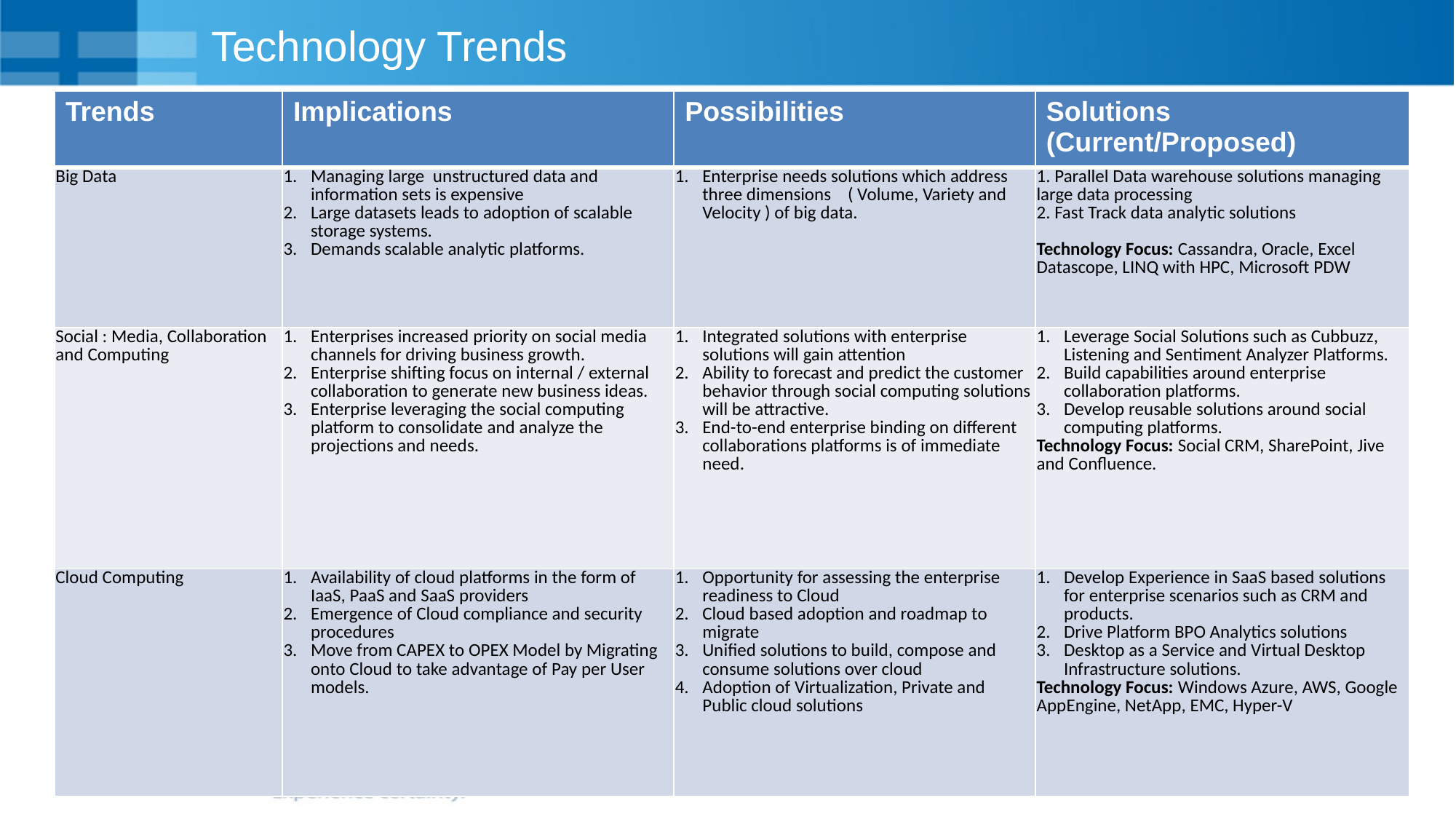

# Technology Trends
| Trends | Implications | Possibilities | Solutions (Current/Proposed) |
| --- | --- | --- | --- |
| Big Data | Managing large unstructured data and information sets is expensive Large datasets leads to adoption of scalable storage systems. Demands scalable analytic platforms. | Enterprise needs solutions which address three dimensions ( Volume, Variety and Velocity ) of big data. | 1. Parallel Data warehouse solutions managing large data processing 2. Fast Track data analytic solutions Technology Focus: Cassandra, Oracle, Excel Datascope, LINQ with HPC, Microsoft PDW |
| Social : Media, Collaboration and Computing | Enterprises increased priority on social media channels for driving business growth. Enterprise shifting focus on internal / external collaboration to generate new business ideas. Enterprise leveraging the social computing platform to consolidate and analyze the projections and needs. | Integrated solutions with enterprise solutions will gain attention Ability to forecast and predict the customer behavior through social computing solutions will be attractive. End-to-end enterprise binding on different collaborations platforms is of immediate need. | Leverage Social Solutions such as Cubbuzz, Listening and Sentiment Analyzer Platforms. Build capabilities around enterprise collaboration platforms. Develop reusable solutions around social computing platforms. Technology Focus: Social CRM, SharePoint, Jive and Confluence. |
| Cloud Computing | Availability of cloud platforms in the form of IaaS, PaaS and SaaS providers Emergence of Cloud compliance and security procedures Move from CAPEX to OPEX Model by Migrating onto Cloud to take advantage of Pay per User models. | Opportunity for assessing the enterprise readiness to Cloud Cloud based adoption and roadmap to migrate Unified solutions to build, compose and consume solutions over cloud Adoption of Virtualization, Private and Public cloud solutions | Develop Experience in SaaS based solutions for enterprise scenarios such as CRM and products. Drive Platform BPO Analytics solutions Desktop as a Service and Virtual Desktop Infrastructure solutions. Technology Focus: Windows Azure, AWS, Google AppEngine, NetApp, EMC, Hyper-V |
15